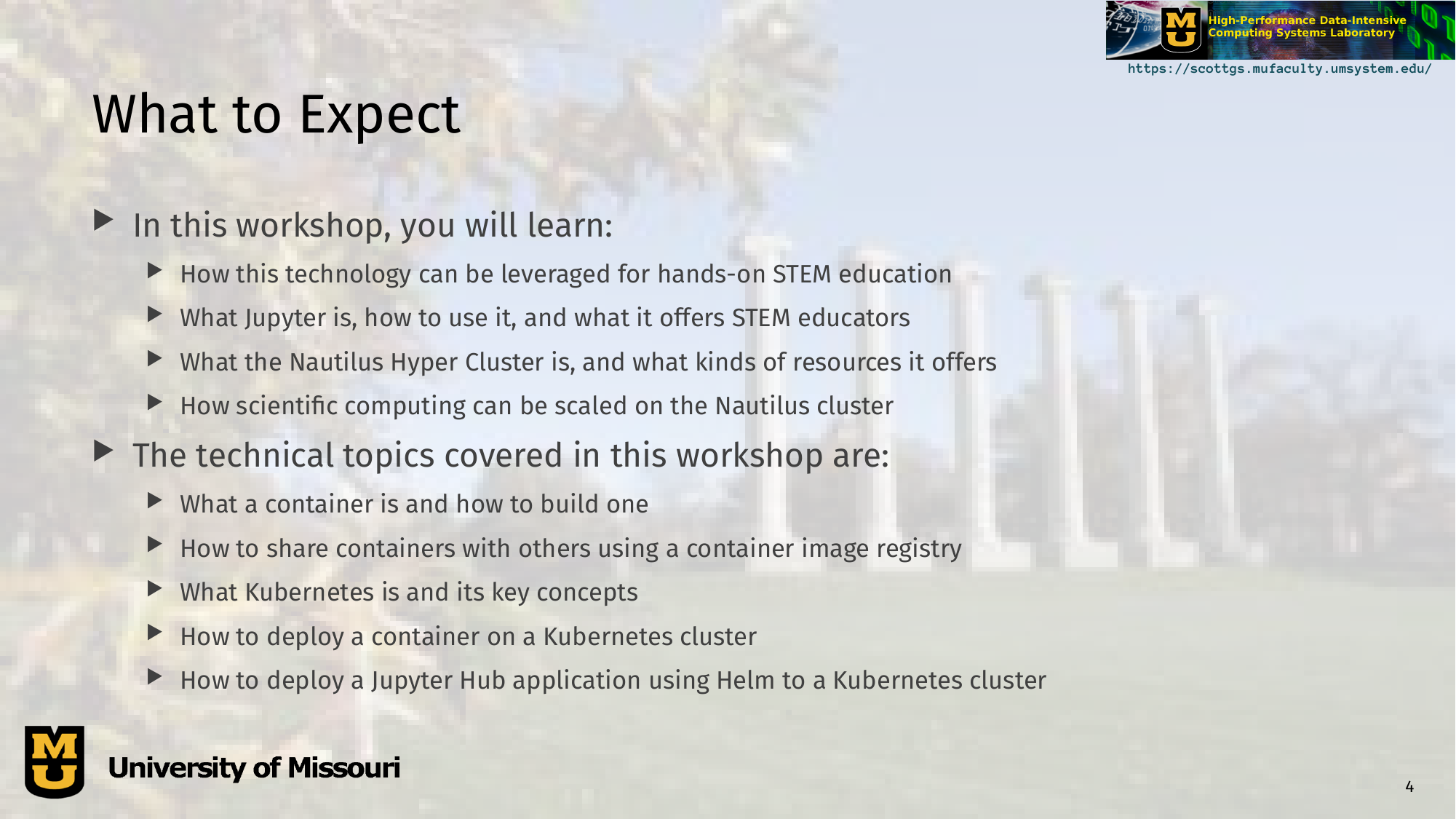

# What to Expect
In this workshop, you will learn:
How this technology can be leveraged for hands-on STEM education
What Jupyter is, how to use it, and what it offers STEM educators
What the Nautilus Hyper Cluster is, and what kinds of resources it offers
How scientific computing can be scaled on the Nautilus cluster
The technical topics covered in this workshop are:
What a container is and how to build one
How to share containers with others using a container image registry
What Kubernetes is and its key concepts
How to deploy a container on a Kubernetes cluster
How to deploy a Jupyter Hub application using Helm to a Kubernetes cluster

4